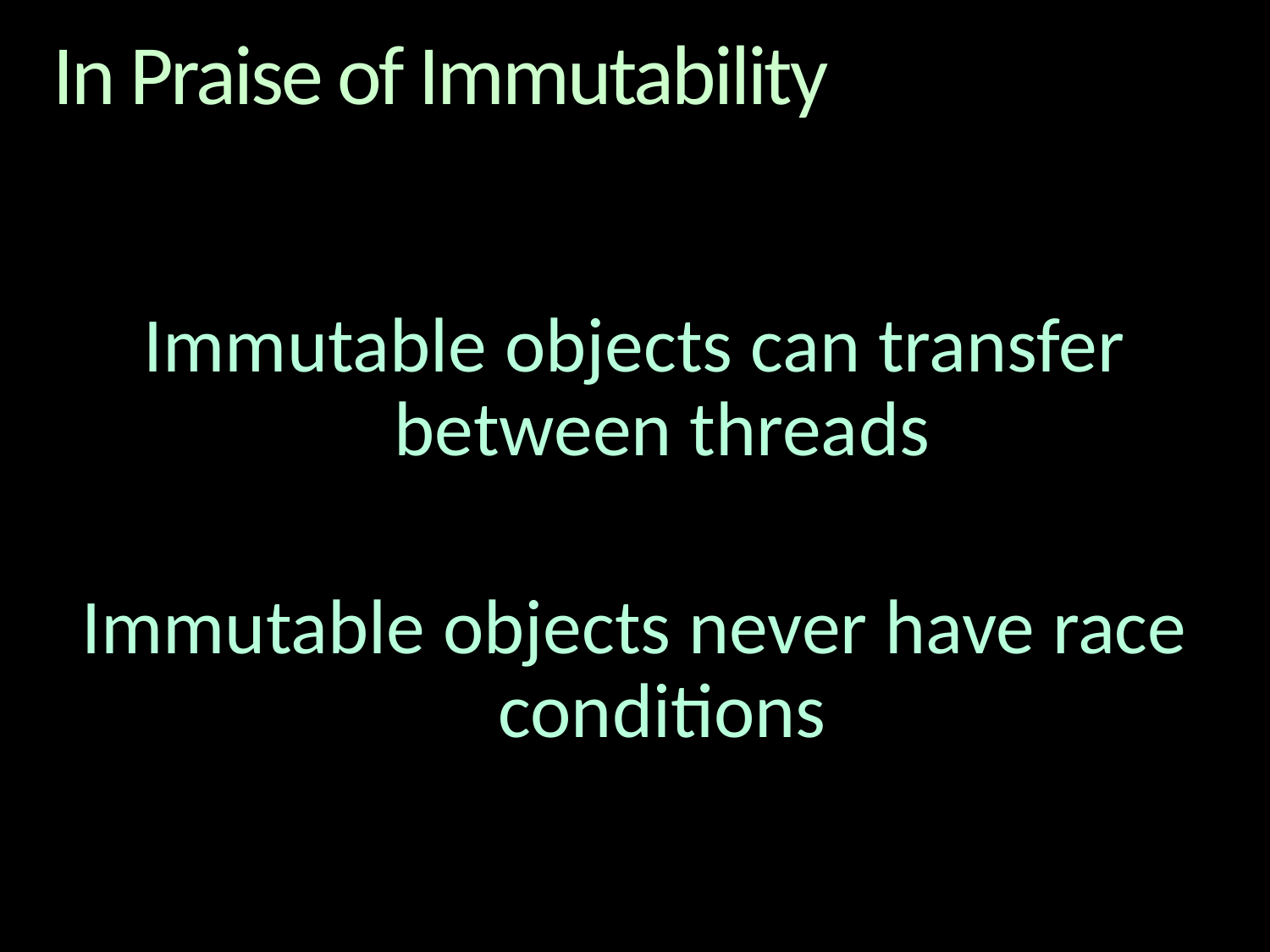

# In Praise of Immutability

Immutable objects can transfer between threads

Immutable objects never have race conditions